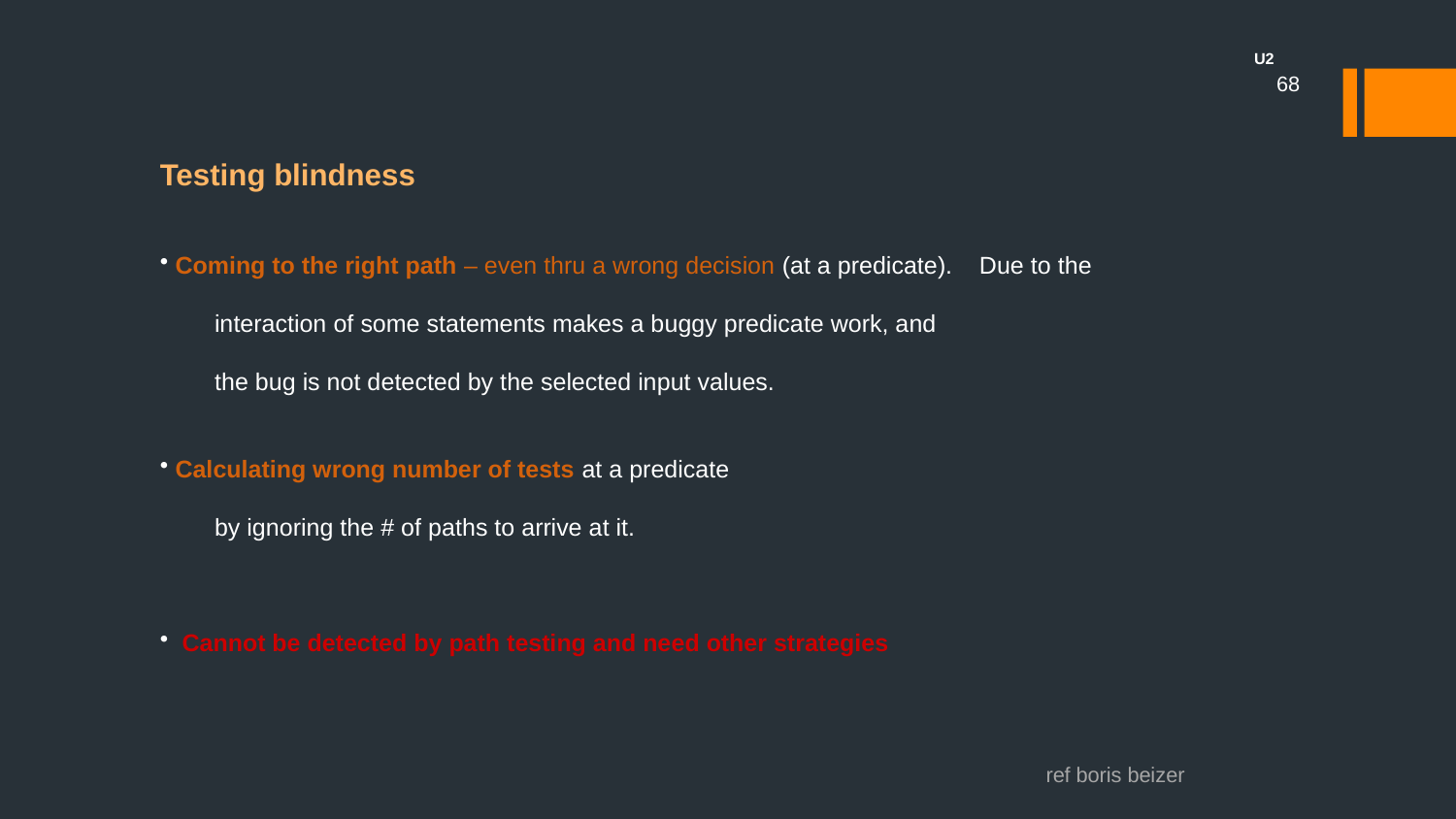

U2
68
Testing blindness

 Coming to the right path – even thru a wrong decision (at a predicate).    Due to the

interaction of some statements makes a buggy predicate work, and

the bug is not detected by the selected input values.

 Calculating wrong number of tests at a predicate

by ignoring the # of paths to arrive at it.

  Cannot be detected by path testing and need other strategies
ref boris beizer